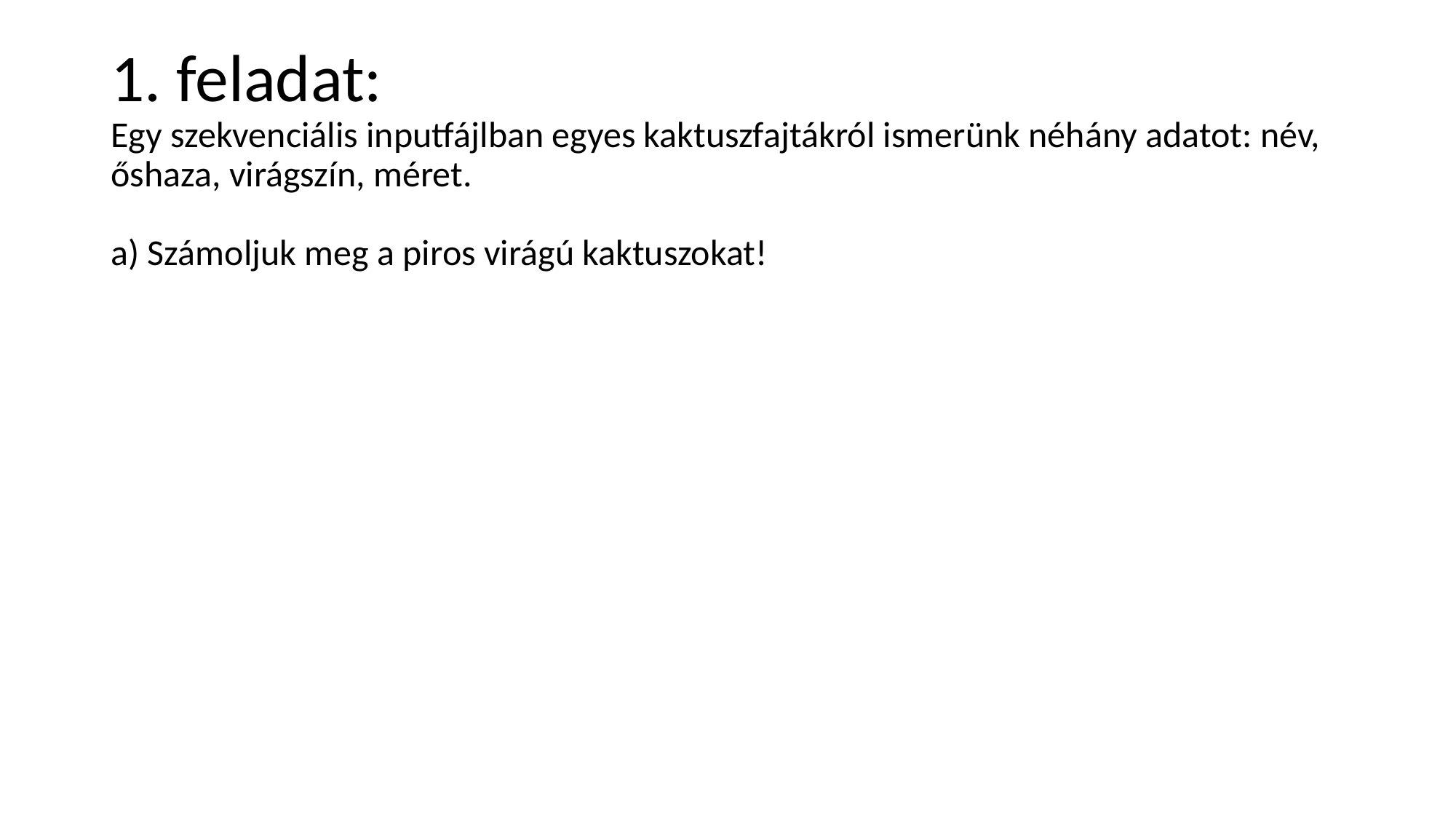

# 1. feladat: Egy szekvenciális inputfájlban egyes kaktuszfajtákról ismerünk néhány adatot: név, őshaza, virágszín, méret. a) Számoljuk meg a piros virágú kaktuszokat!